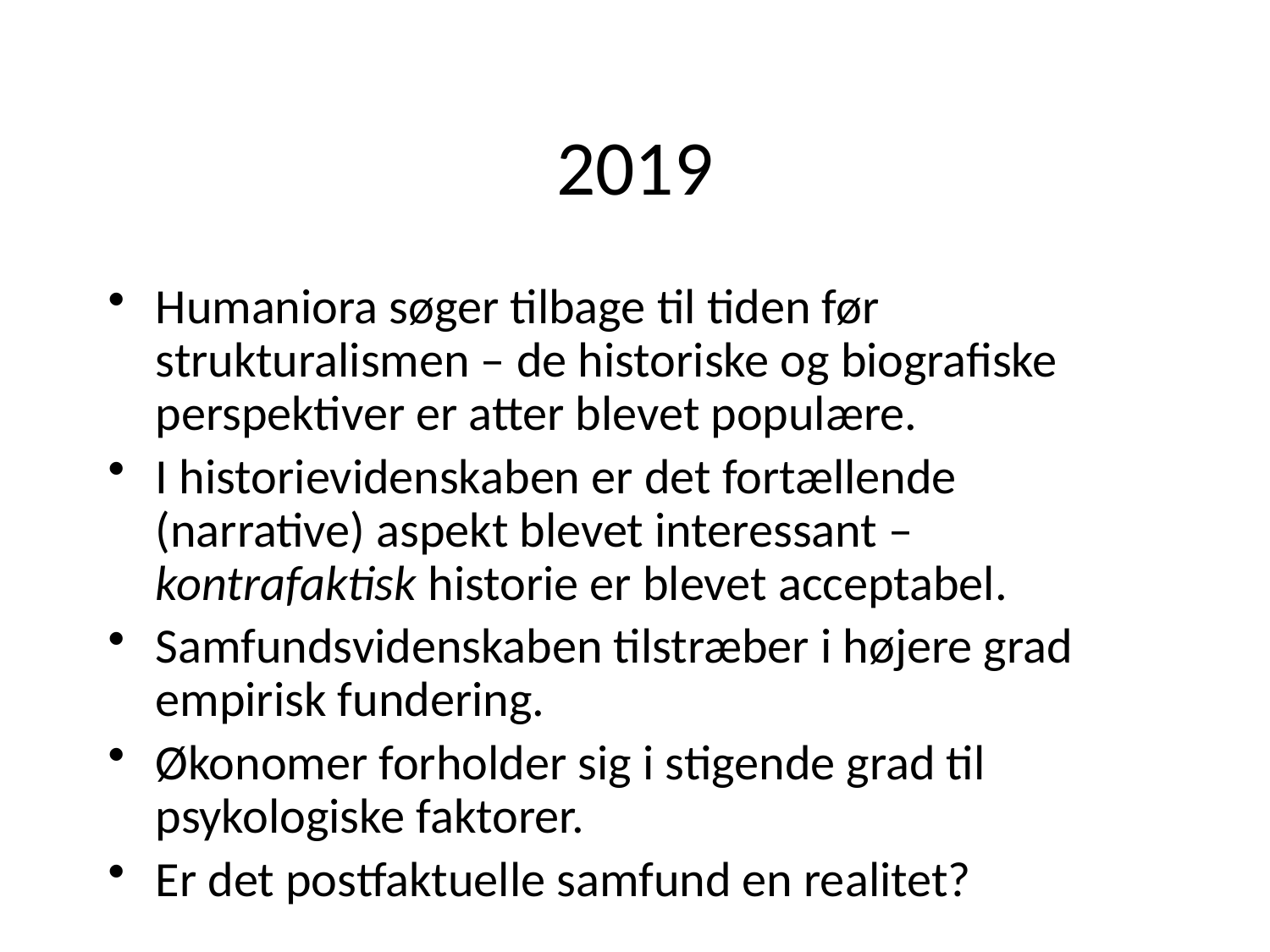

# 2019
Humaniora søger tilbage til tiden før strukturalismen – de historiske og biografiske perspektiver er atter blevet populære.
I historievidenskaben er det fortællende (narrative) aspekt blevet interessant – kontrafaktisk historie er blevet acceptabel.
Samfundsvidenskaben tilstræber i højere grad empirisk fundering.
Økonomer forholder sig i stigende grad til psykologiske faktorer.
Er det postfaktuelle samfund en realitet?